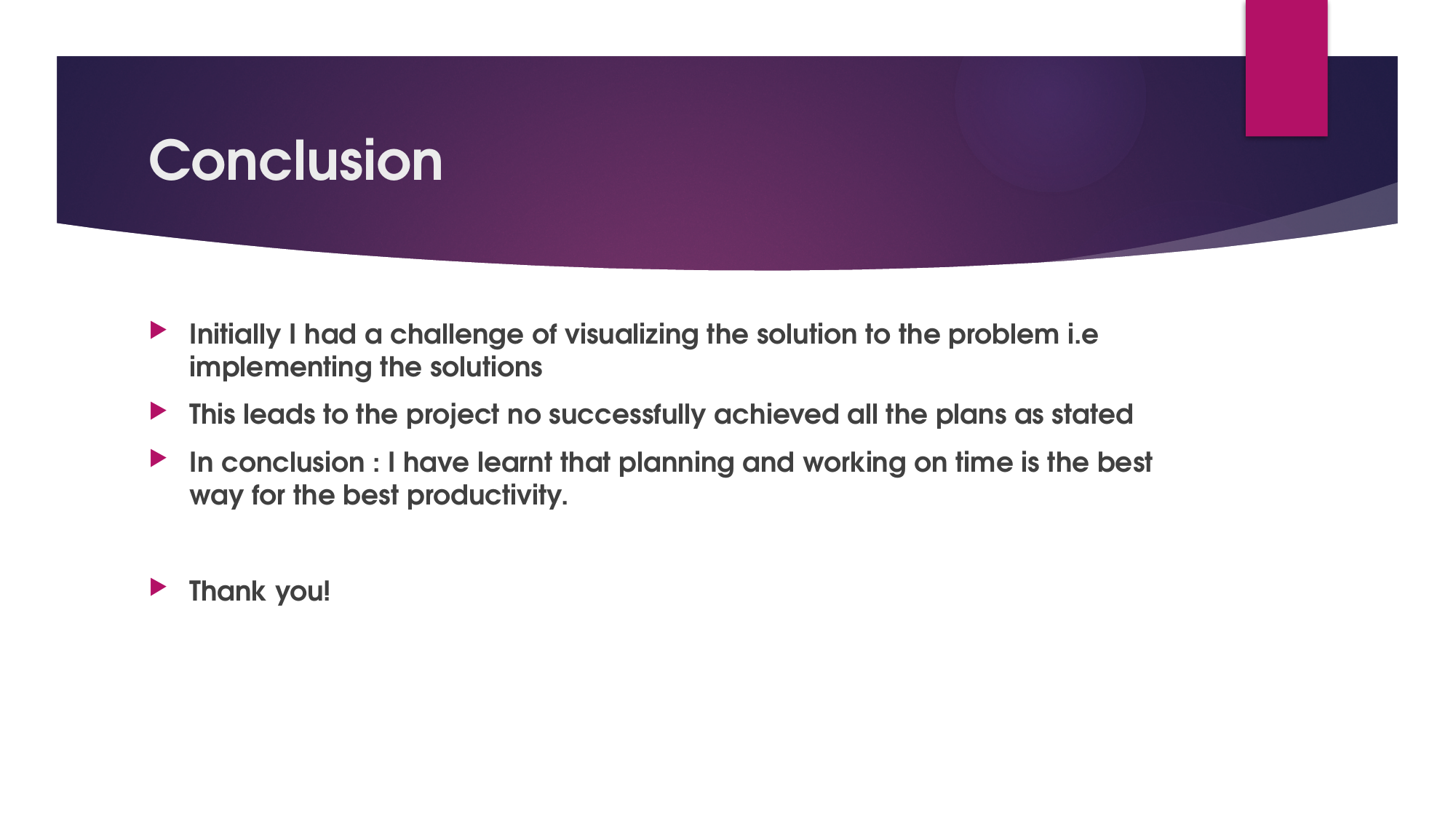

# Conclusion
Initially I had a challenge of visualizing the solution to the problem i.e implementing the solutions
This leads to the project no successfully achieved all the plans as stated
In conclusion : I have learnt that planning and working on time is the best way for the best productivity.

Thank you!